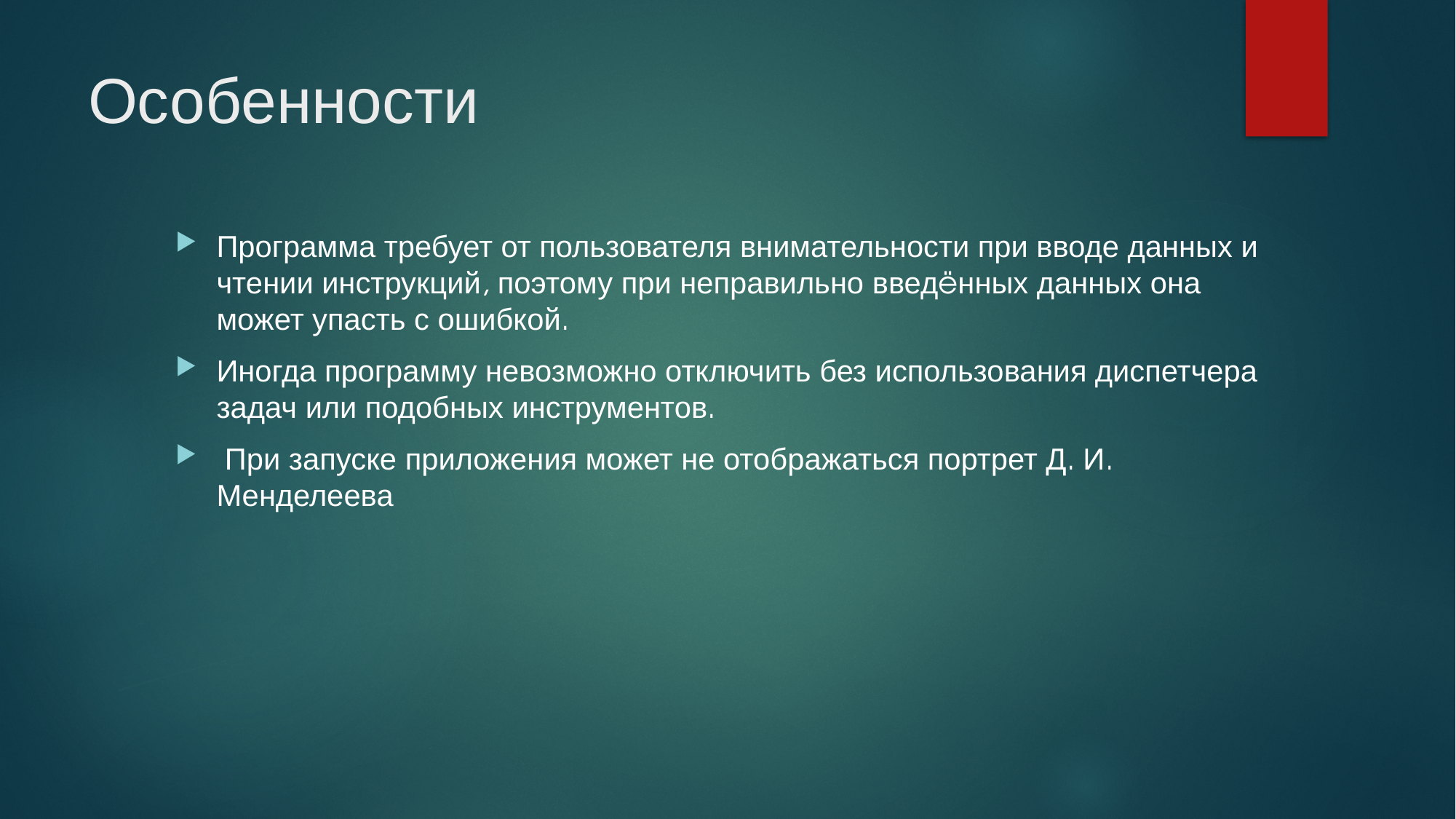

# Особенности
Программа требует от пользователя внимательности при вводе данных и чтении инструкций, поэтому при неправильно введëнных данных она может упасть с ошибкой.
Иногда программу невозможно отключить без использования диспетчера задач или подобных инструментов.
 При запуске приложения может не отображаться портрет Д. И. Менделеева